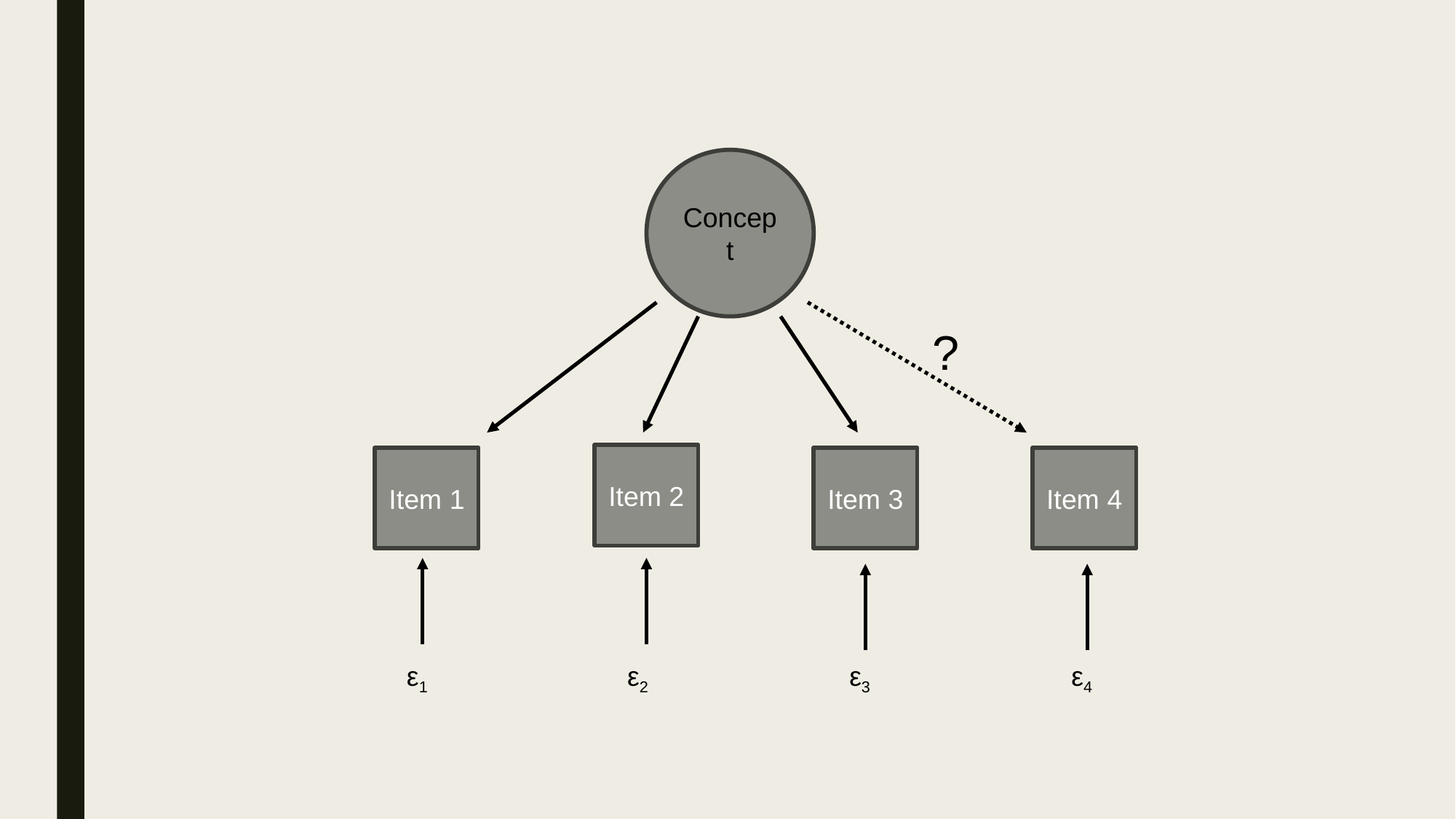

#
Concept
?
Item 2
Item 1
Item 3
Item 4
ε1
ε2
ε3
ε4